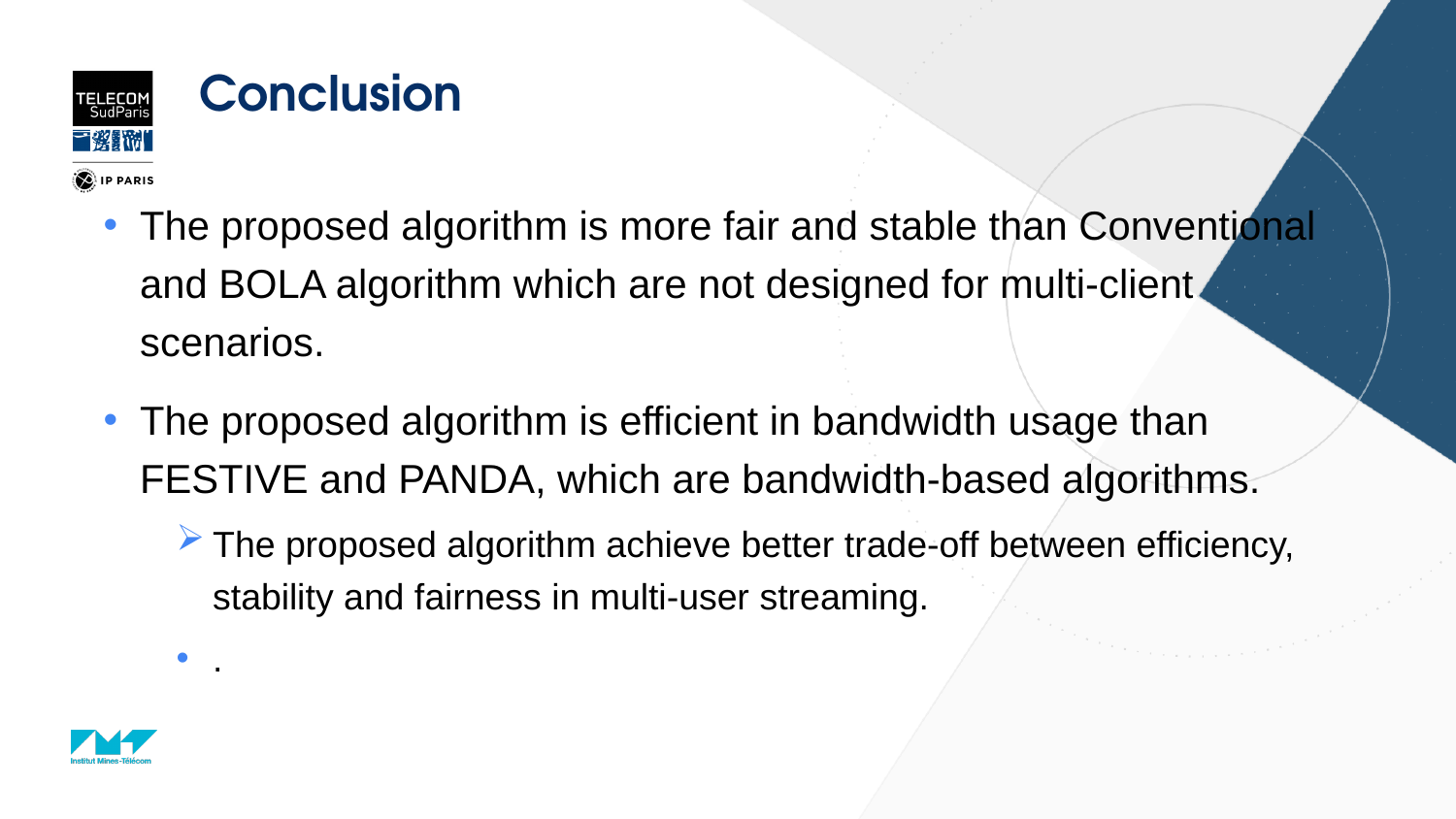

# Conclusion

The proposed algorithm is more fair and stable than Conventional and BOLA algorithm which are not designed for multi-client scenarios.
The proposed algorithm is efficient in bandwidth usage than FESTIVE and PANDA, which are bandwidth-based algorithms.
The proposed algorithm achieve better trade-off between efficiency, stability and fairness in multi-user streaming.
.